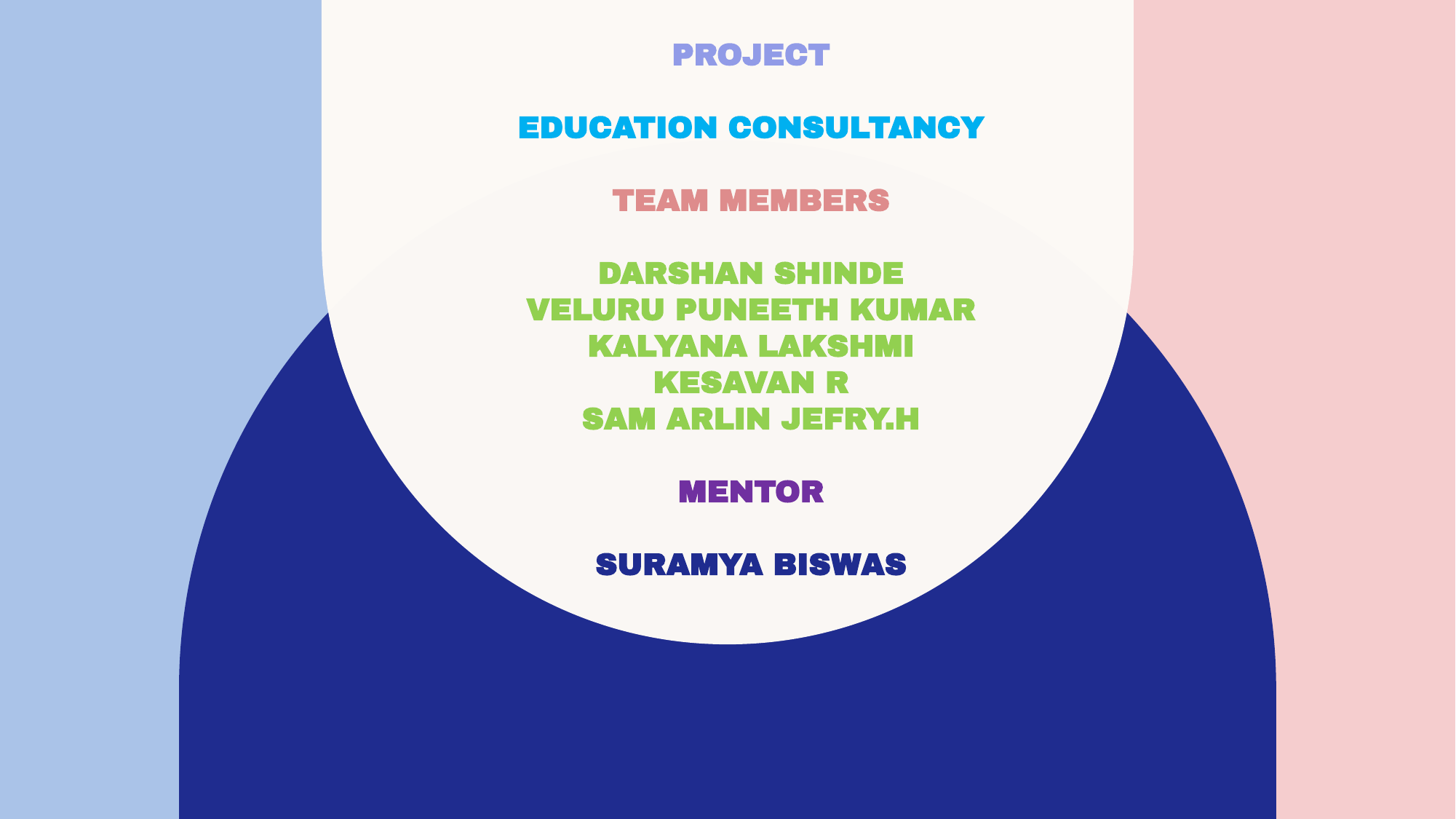

# Project EDUCATION CONSULTANCY TEAM MEMBERS DaRSHAN SHINDE VELURU PUNEETH KUMAR KALYANA LAKSHMI KESAVAN R SAM ARLIN JEFRY.H MENTOR SURAMYA BISWAS